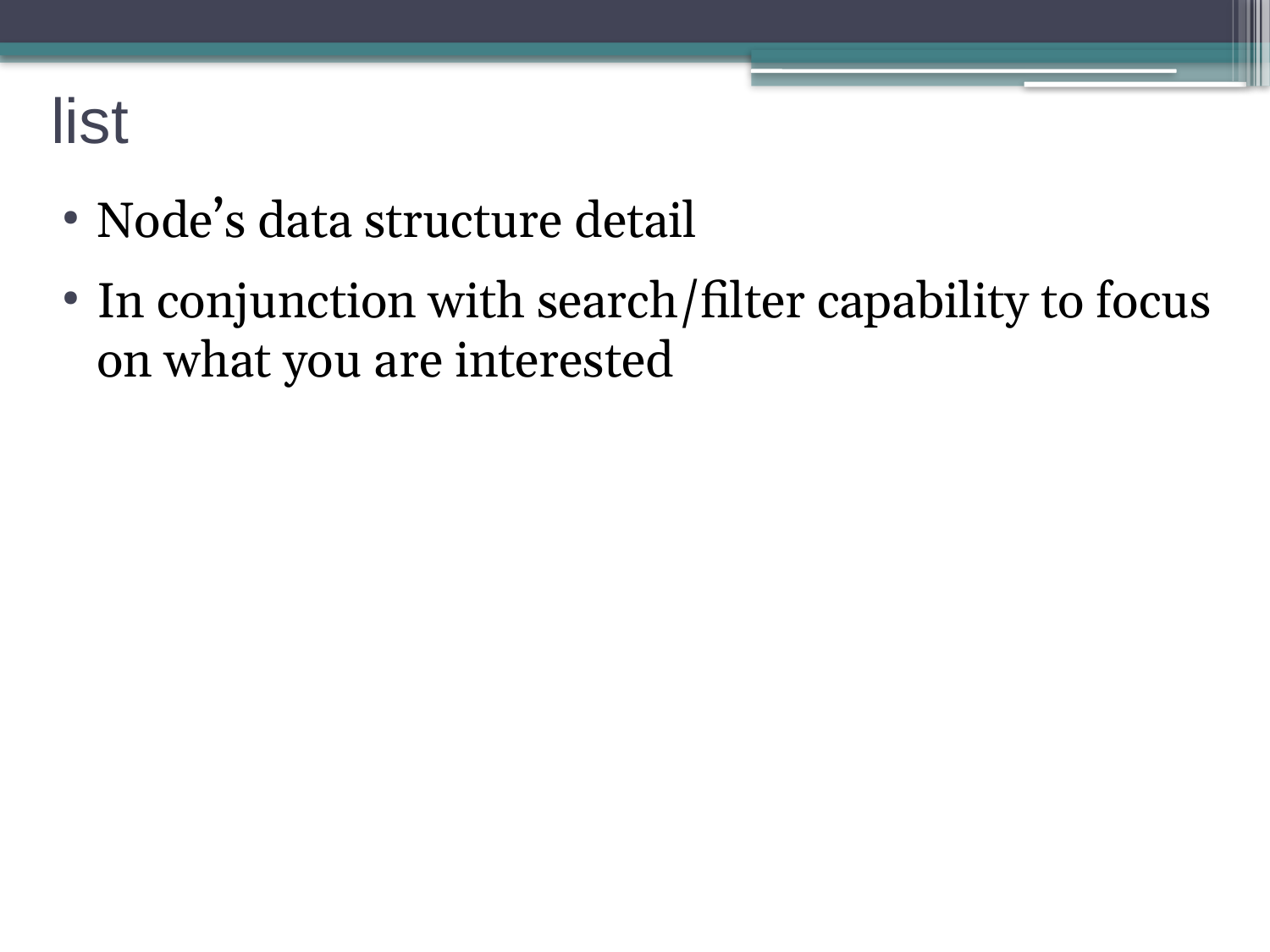

# list
Node’s data structure detail
In conjunction with search/filter capability to focus on what you are interested